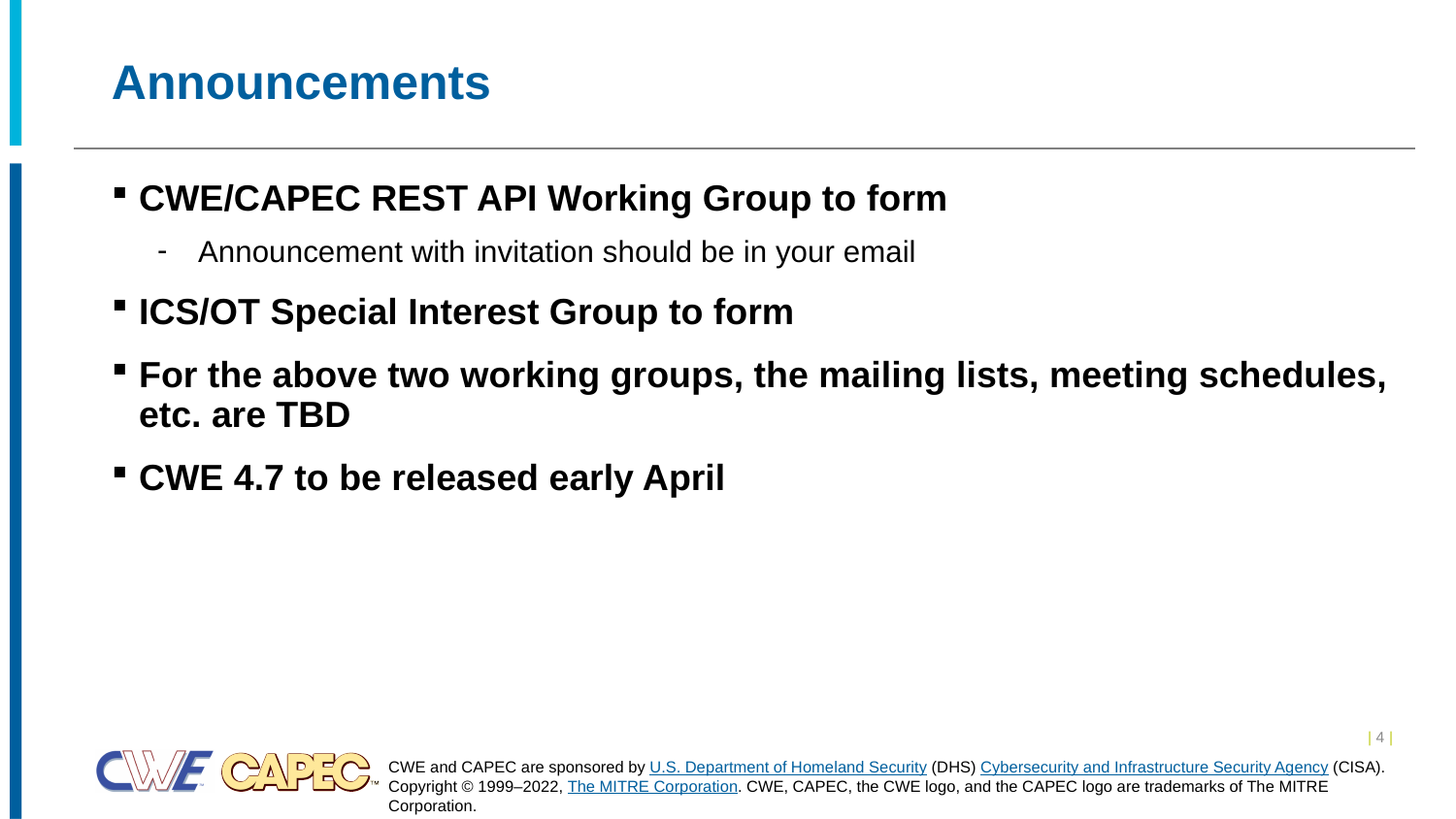

# Announcements
CWE/CAPEC REST API Working Group to form
Announcement with invitation should be in your email
ICS/OT Special Interest Group to form
For the above two working groups, the mailing lists, meeting schedules, etc. are TBD
CWE 4.7 to be released early April

| 4 |